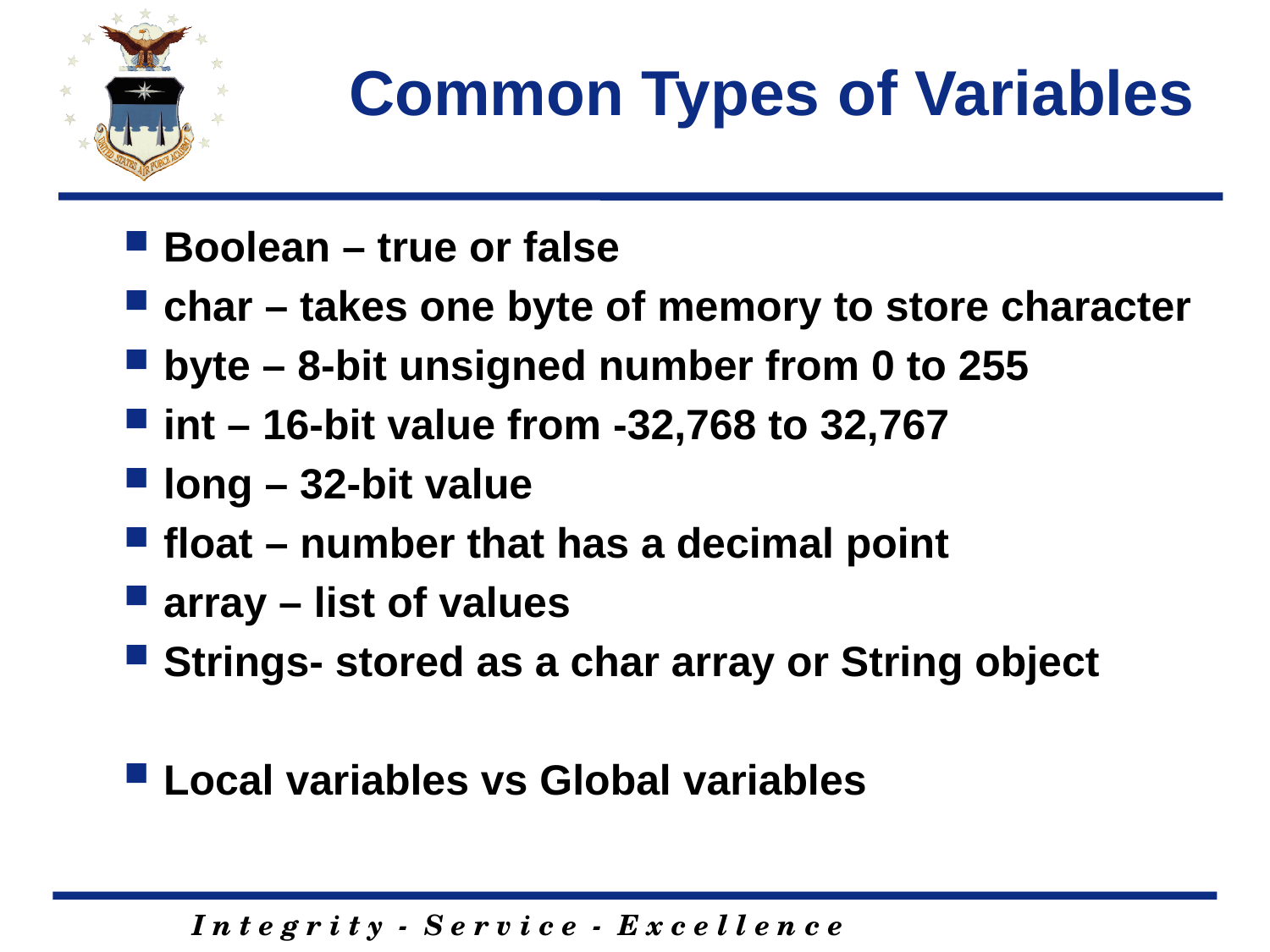

# Common Types of Variables
Boolean – true or false
char – takes one byte of memory to store character
byte – 8-bit unsigned number from 0 to 255
int – 16-bit value from -32,768 to 32,767
long – 32-bit value
float – number that has a decimal point
array – list of values
Strings- stored as a char array or String object

Local variables vs Global variables